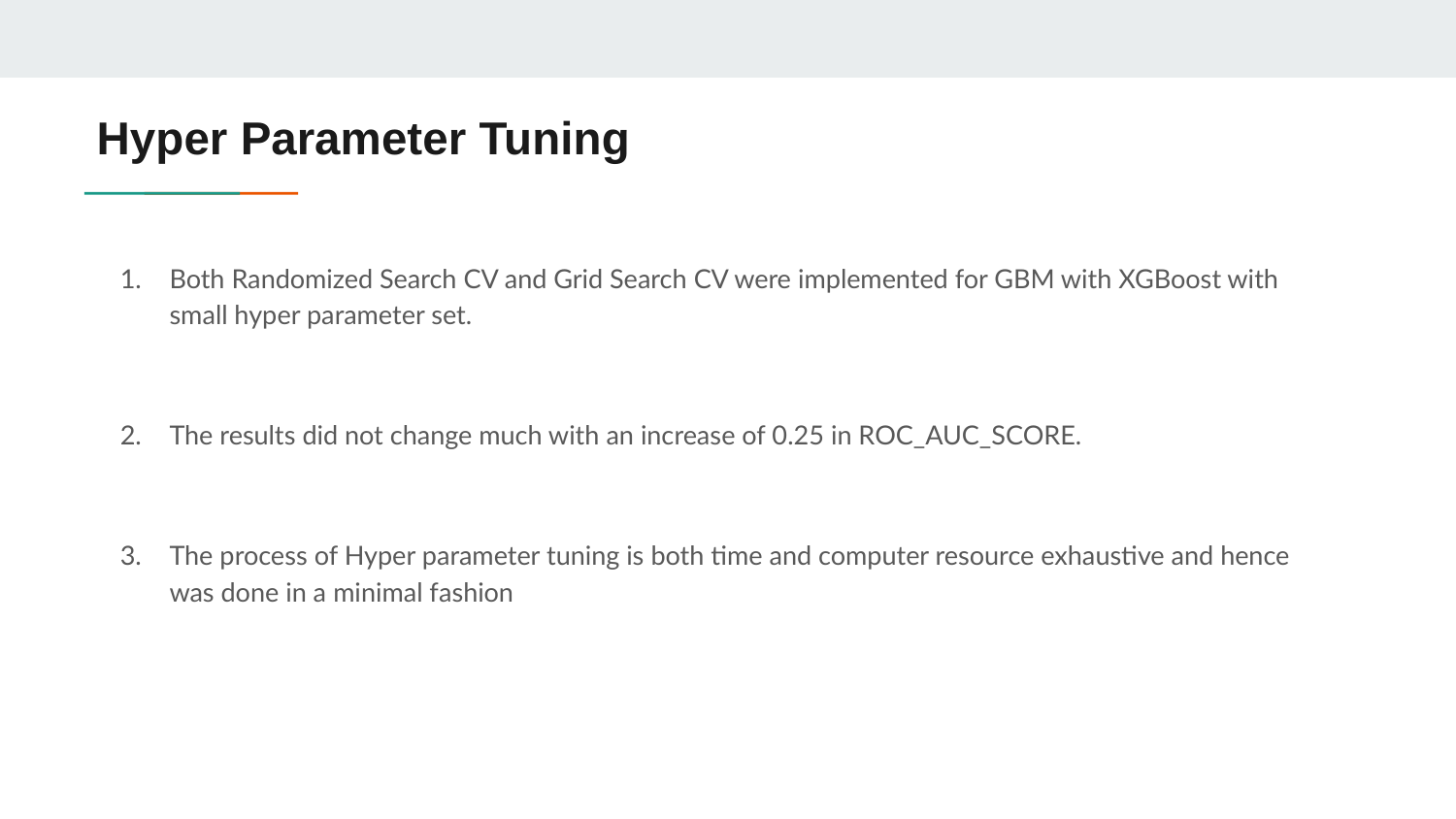

# Hyper Parameter Tuning
Both Randomized Search CV and Grid Search CV were implemented for GBM with XGBoost with small hyper parameter set.

The results did not change much with an increase of 0.25 in ROC_AUC_SCORE.

The process of Hyper parameter tuning is both time and computer resource exhaustive and hence was done in a minimal fashion